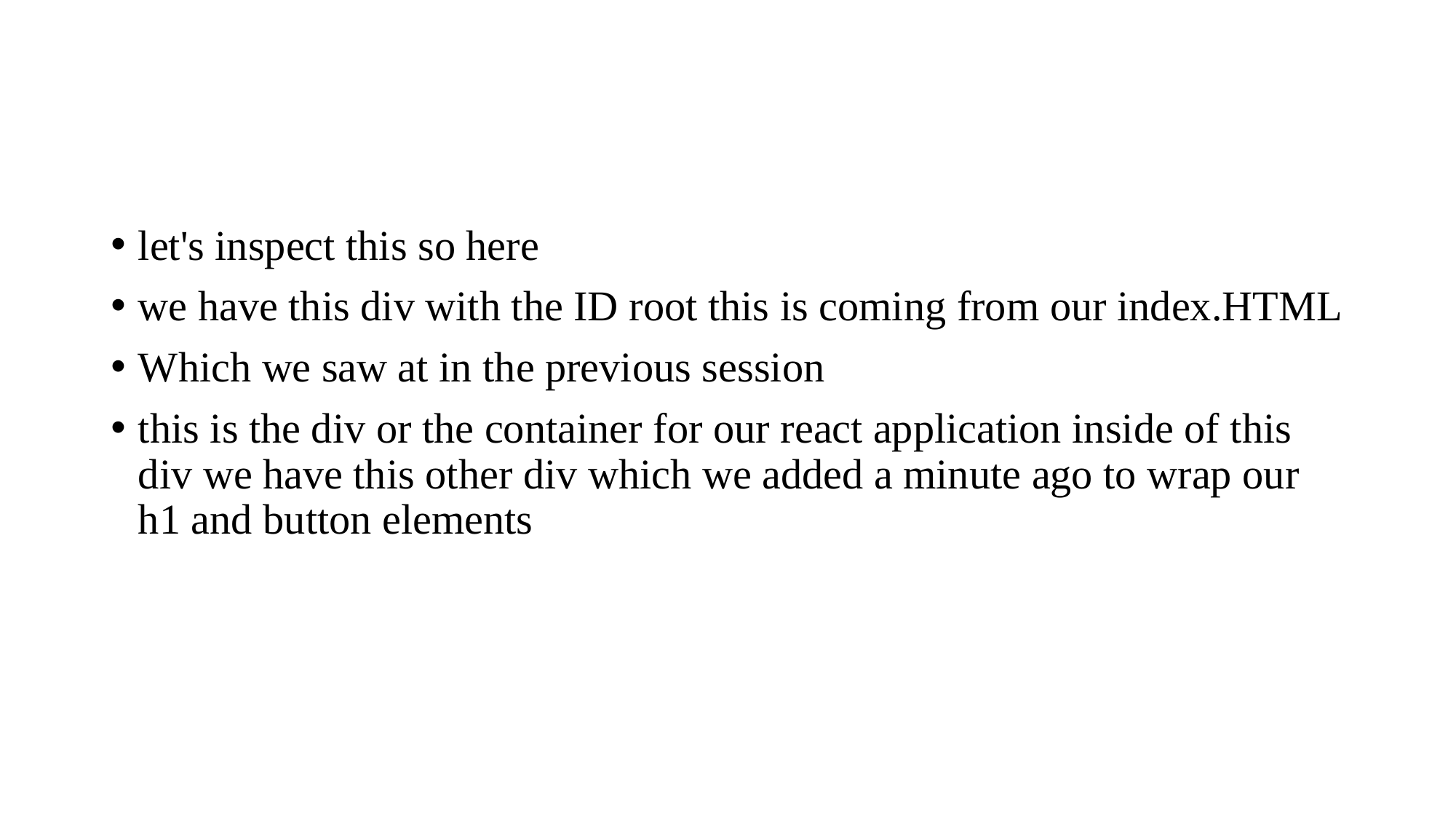

#
let's inspect this so here
we have this div with the ID root this is coming from our index.HTML
Which we saw at in the previous session
this is the div or the container for our react application inside of this div we have this other div which we added a minute ago to wrap our h1 and button elements